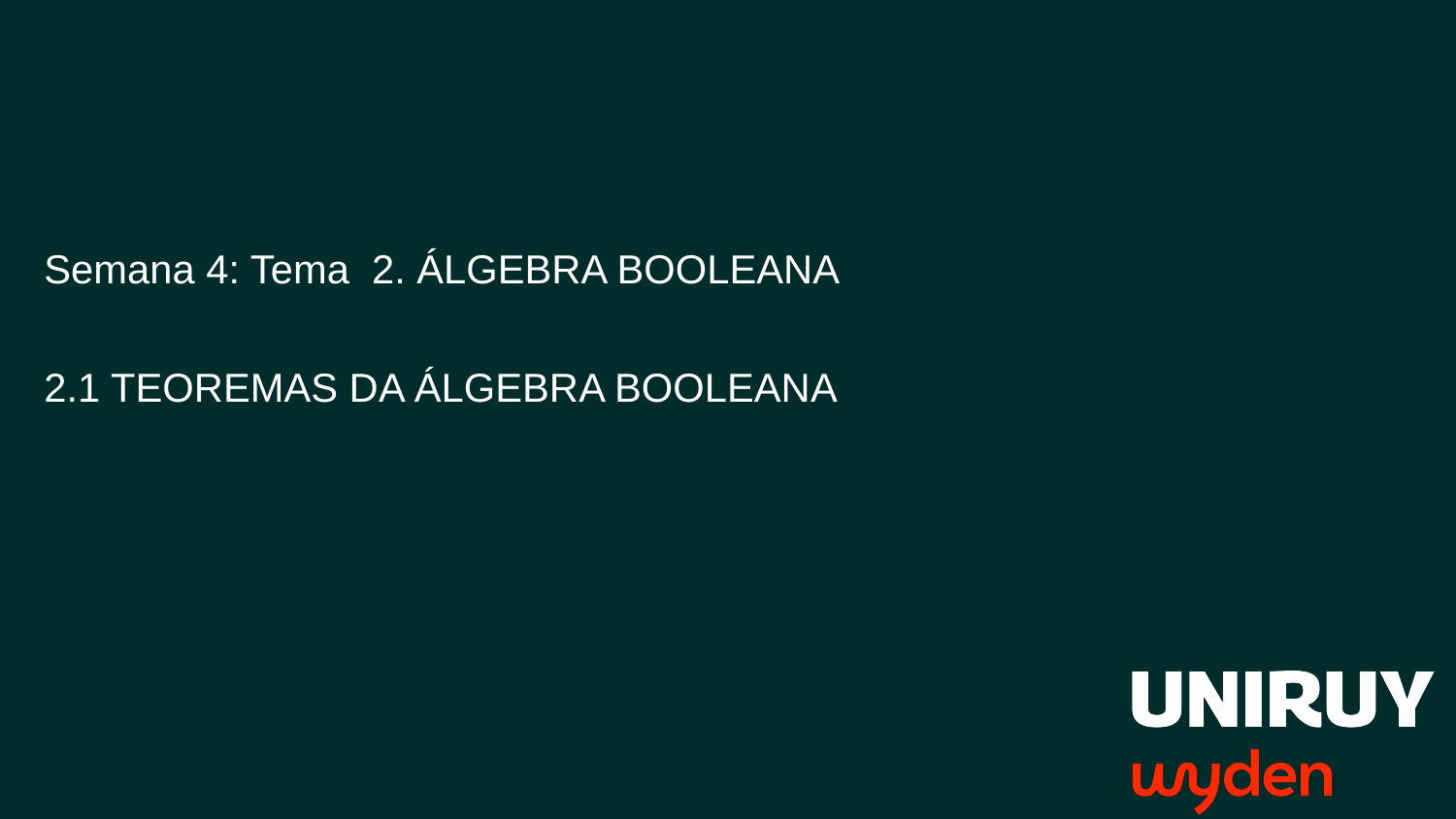

Semana 4: Tema ­ 2. ÁLGEBRA BOOLEANA

2.1 TEOREMAS DA ÁLGEBRA BOOLEANA